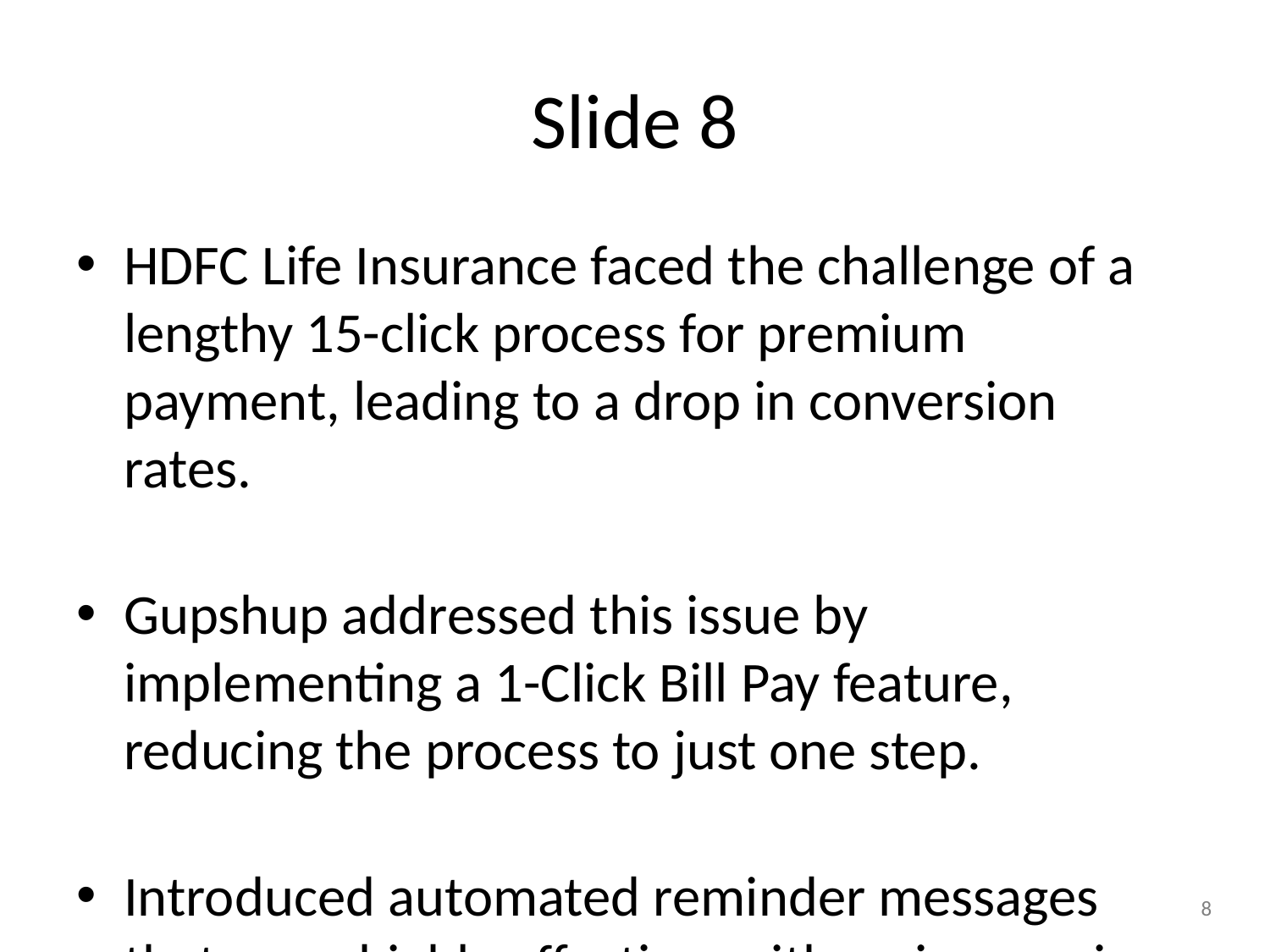

# Slide 8
HDFC Life Insurance faced the challenge of a lengthy 15-click process for premium payment, leading to a drop in conversion rates.
Gupshup addressed this issue by implementing a 1-Click Bill Pay feature, reducing the process to just one step.
Introduced automated reminder messages that were highly effective, with an impressive 98% acknowledgment rate. This streamlined communication helped in reducing the collection cycle and improving overall efficiency.
HDFC Life Insurance is transforming Payment Journey and Boosting Conversion Rates
3.59%
Conversion Rate of Payment Messages
₹13.26
Total Cost per conversion
50%
Increase in Click-to-Payment ratio
‹#›
Confidential information
8